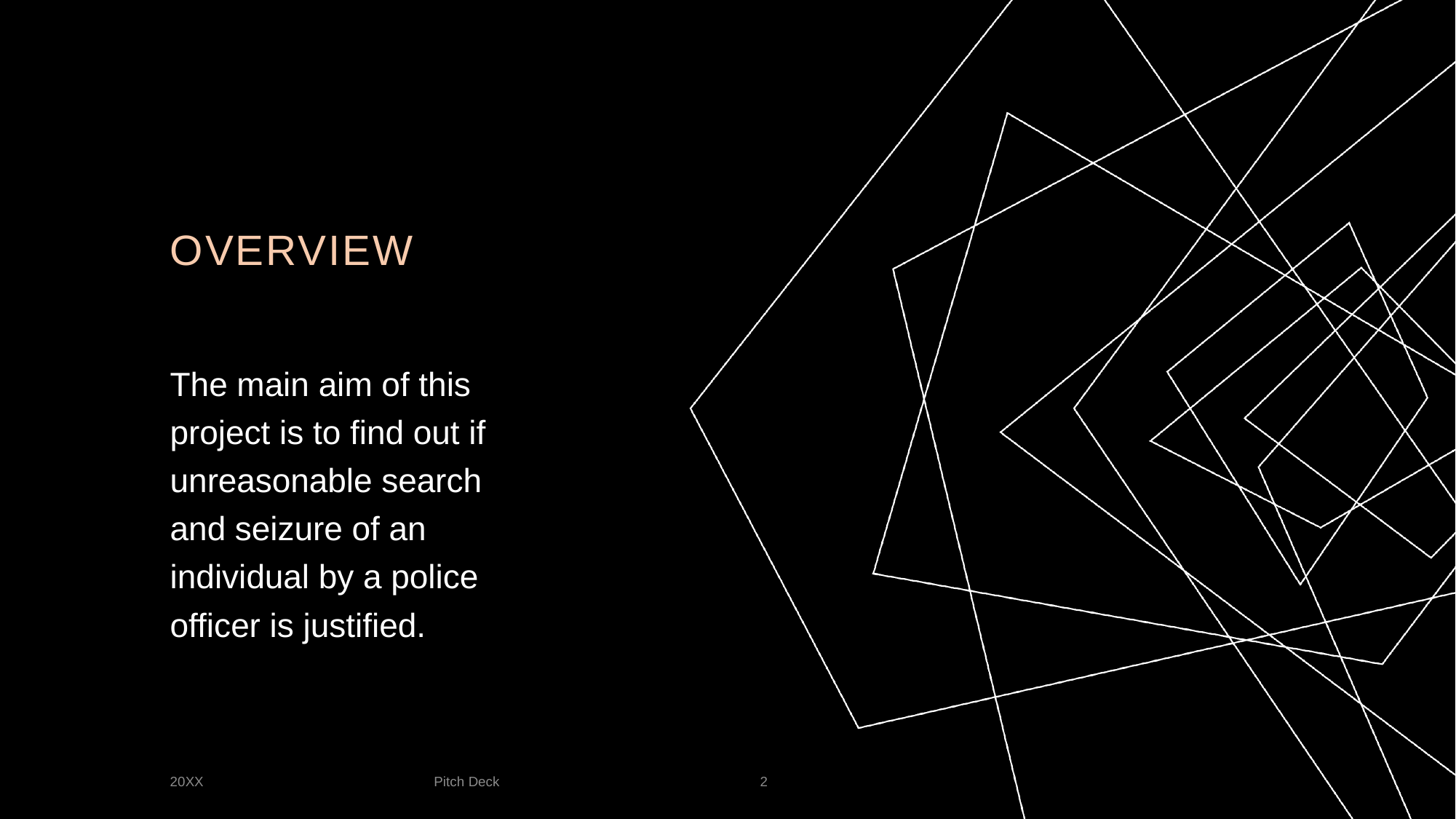

# Overview
The main aim of this  project is to find out if unreasonable search and seizure of an individual by a police officer is justified.
Pitch Deck
20XX
2